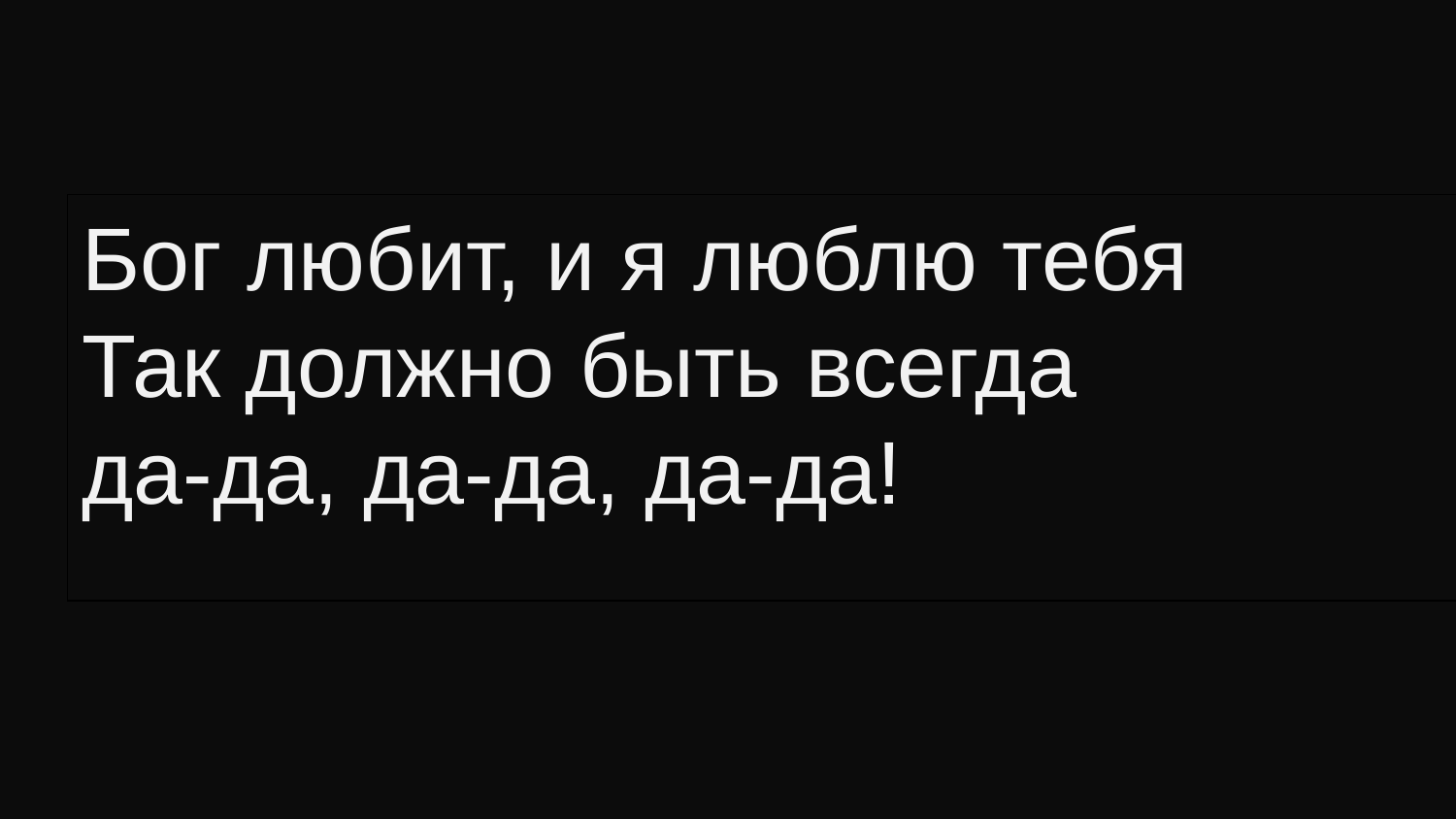

# Бог любит, и я люблю тебя Так должно быть всегда да-да, да-да, да-да!